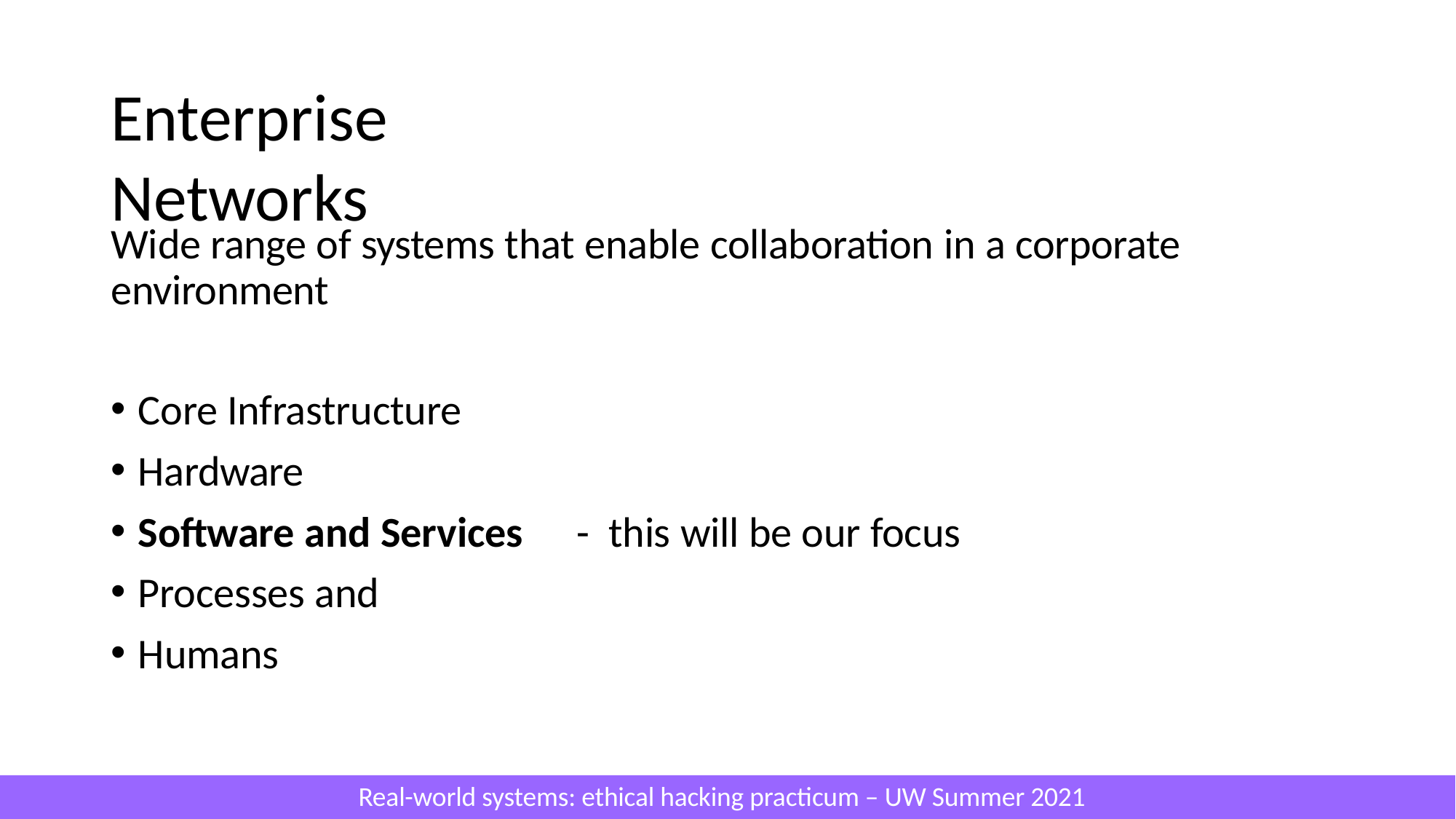

# Enterprise Networks
Wide range of systems that enable collaboration in a corporate  environment

Core Infrastructure
Hardware
Software and Services	-	this will be our focus
Processes and
Humans
Real-world systems: ethical hacking practicum – UW Summer 2021